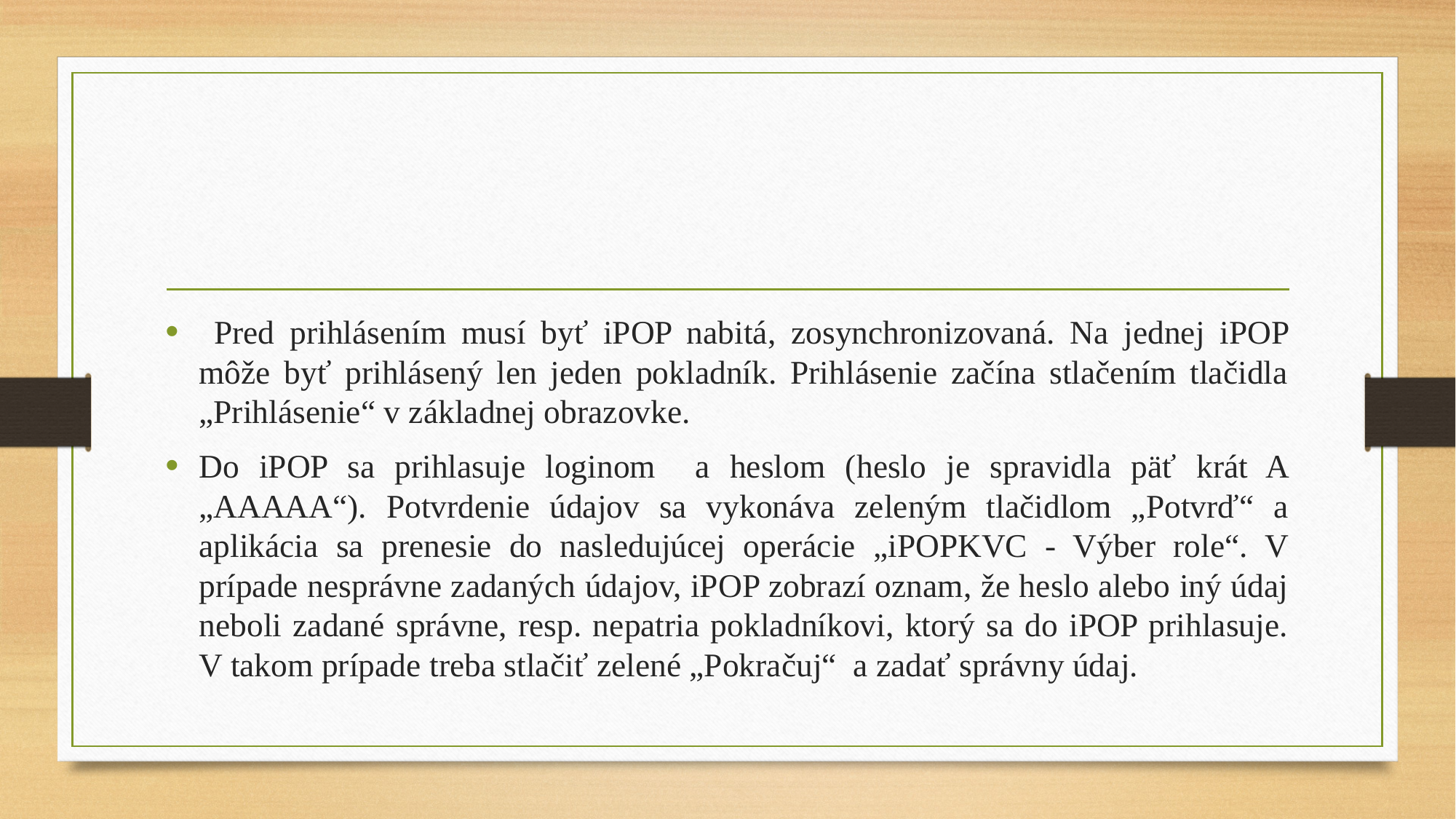

#
 Pred prihlásením musí byť iPOP nabitá, zosynchronizovaná. Na jednej iPOP môže byť prihlásený len jeden pokladník. Prihlásenie začína stlačením tlačidla „Prihlásenie“ v základnej obrazovke.
Do iPOP sa prihlasuje loginom  a heslom (heslo je spravidla päť krát A „AAAAA“). Potvrdenie údajov sa vykonáva zeleným tlačidlom „Potvrď“ a aplikácia sa prenesie do nasledujúcej operácie „iPOPKVC - Výber role“. V prípade nesprávne zadaných údajov, iPOP zobrazí oznam, že heslo alebo iný údaj neboli zadané správne, resp. nepatria pokladníkovi, ktorý sa do iPOP prihlasuje. V takom prípade treba stlačiť zelené „Pokračuj“  a zadať správny údaj.